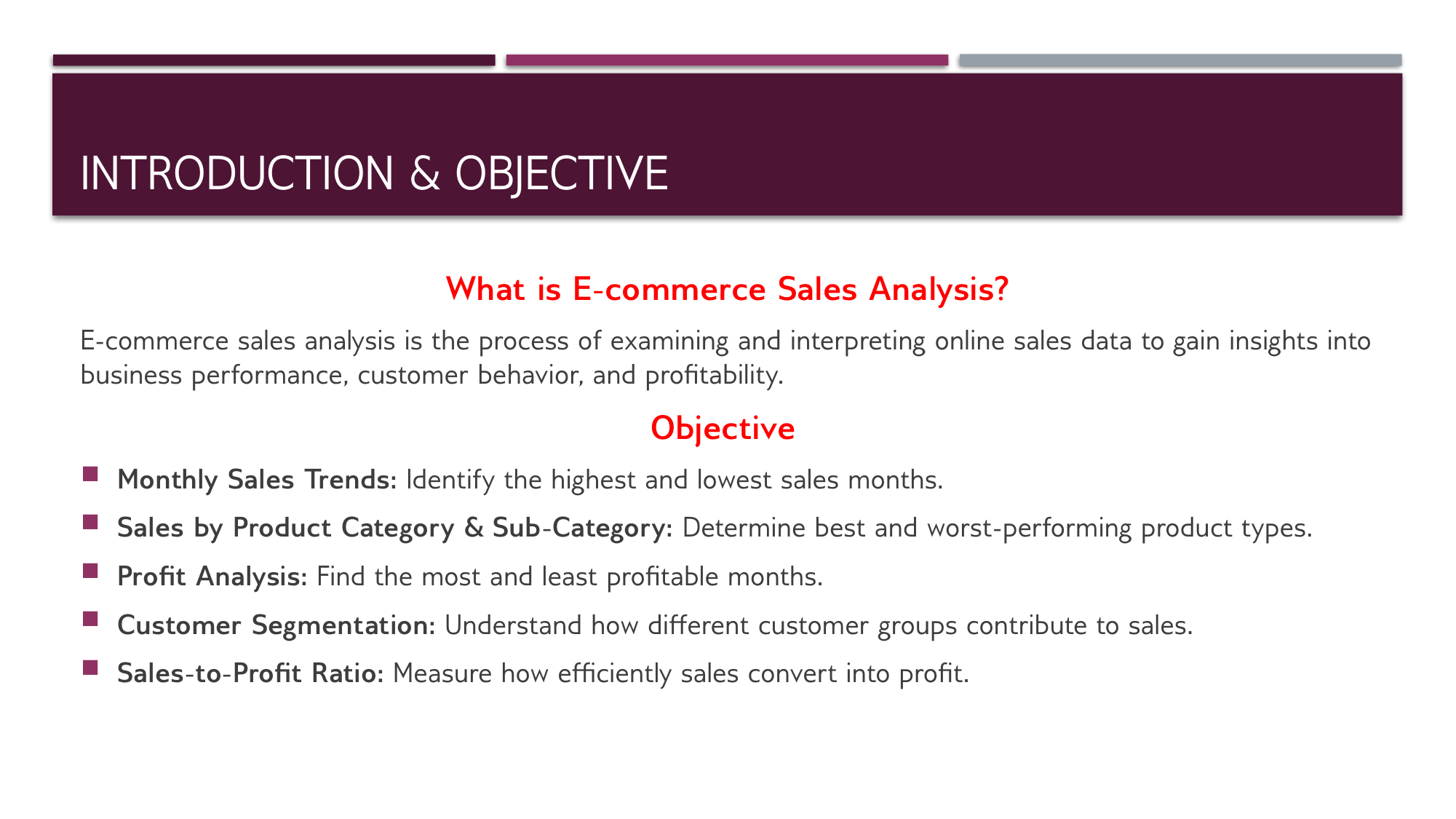

# Introduction & OBJECTIVE
What is E-commerce Sales Analysis?
E-commerce sales analysis is the process of examining and interpreting online sales data to gain insights into business performance, customer behavior, and profitability.
Objective
Monthly Sales Trends: Identify the highest and lowest sales months.
Sales by Product Category & Sub-Category: Determine best and worst-performing product types.
Profit Analysis: Find the most and least profitable months.
Customer Segmentation: Understand how different customer groups contribute to sales.
Sales-to-Profit Ratio: Measure how efficiently sales convert into profit.